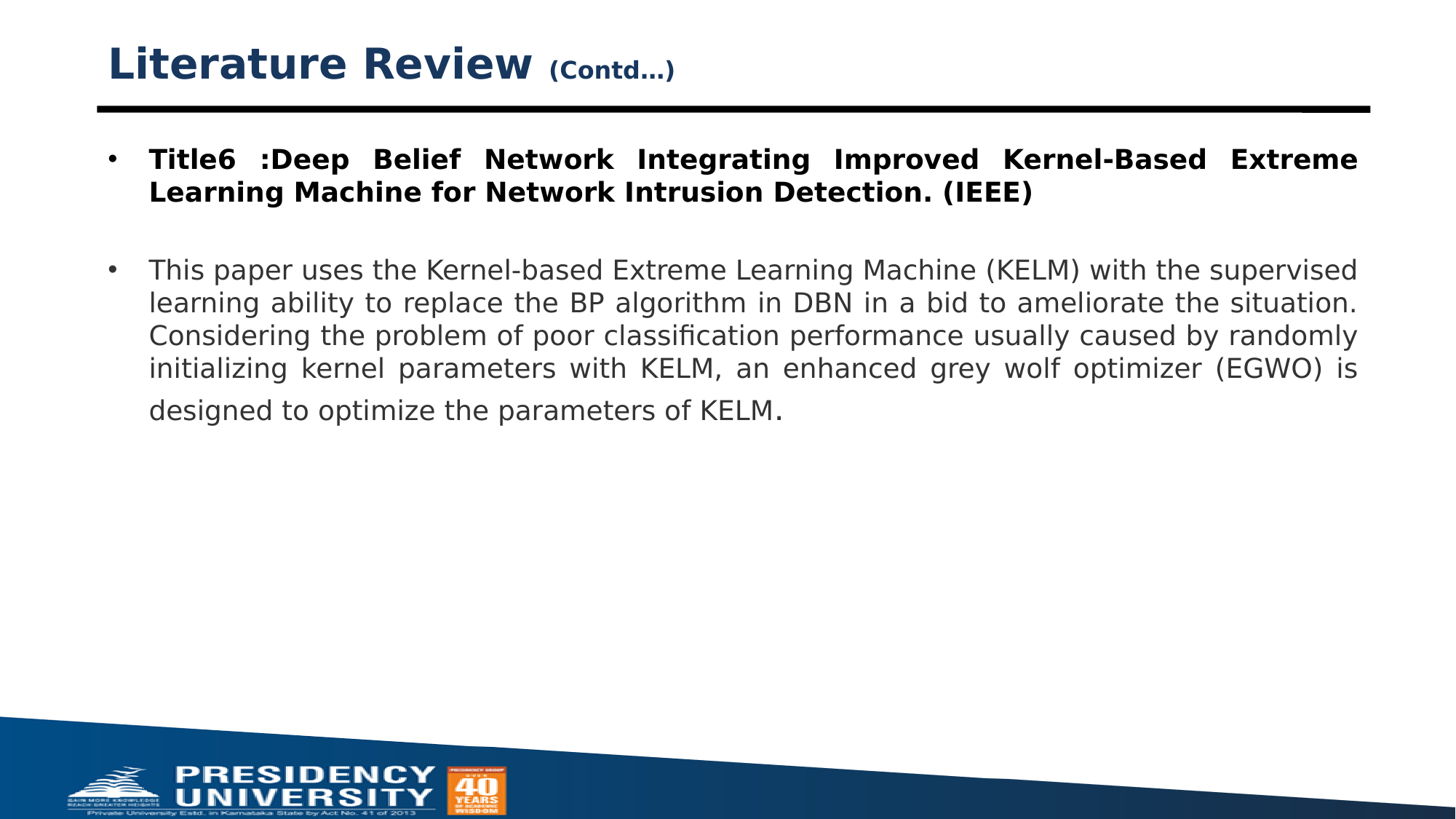

# Literature Review (Contd…)
Title6 :Deep Belief Network Integrating Improved Kernel-Based Extreme Learning Machine for Network Intrusion Detection. (IEEE)

This paper uses the Kernel-based Extreme Learning Machine (KELM) with the supervised learning ability to replace the BP algorithm in DBN in a bid to ameliorate the situation. Considering the problem of poor classification performance usually caused by randomly initializing kernel parameters with KELM, an enhanced grey wolf optimizer (EGWO) is designed to optimize the parameters of KELM.